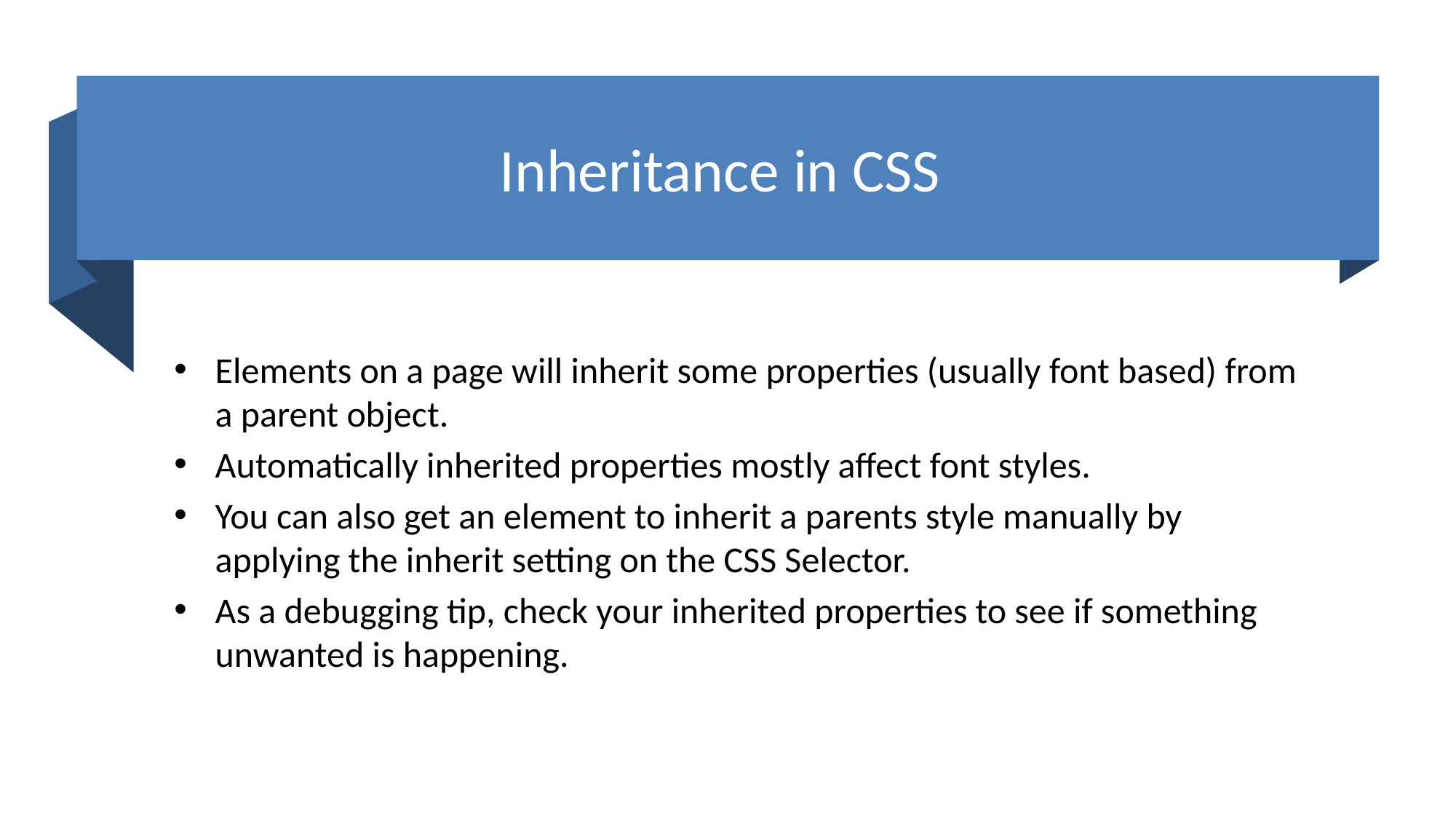

# Inheritance in CSS

Elements on a page will inherit some properties (usually font based) from a parent object.
Automatically inherited properties mostly affect font styles.
You can also get an element to inherit a parents style manually by applying the inherit setting on the CSS Selector.
As a debugging tip, check your inherited properties to see if something unwanted is happening.